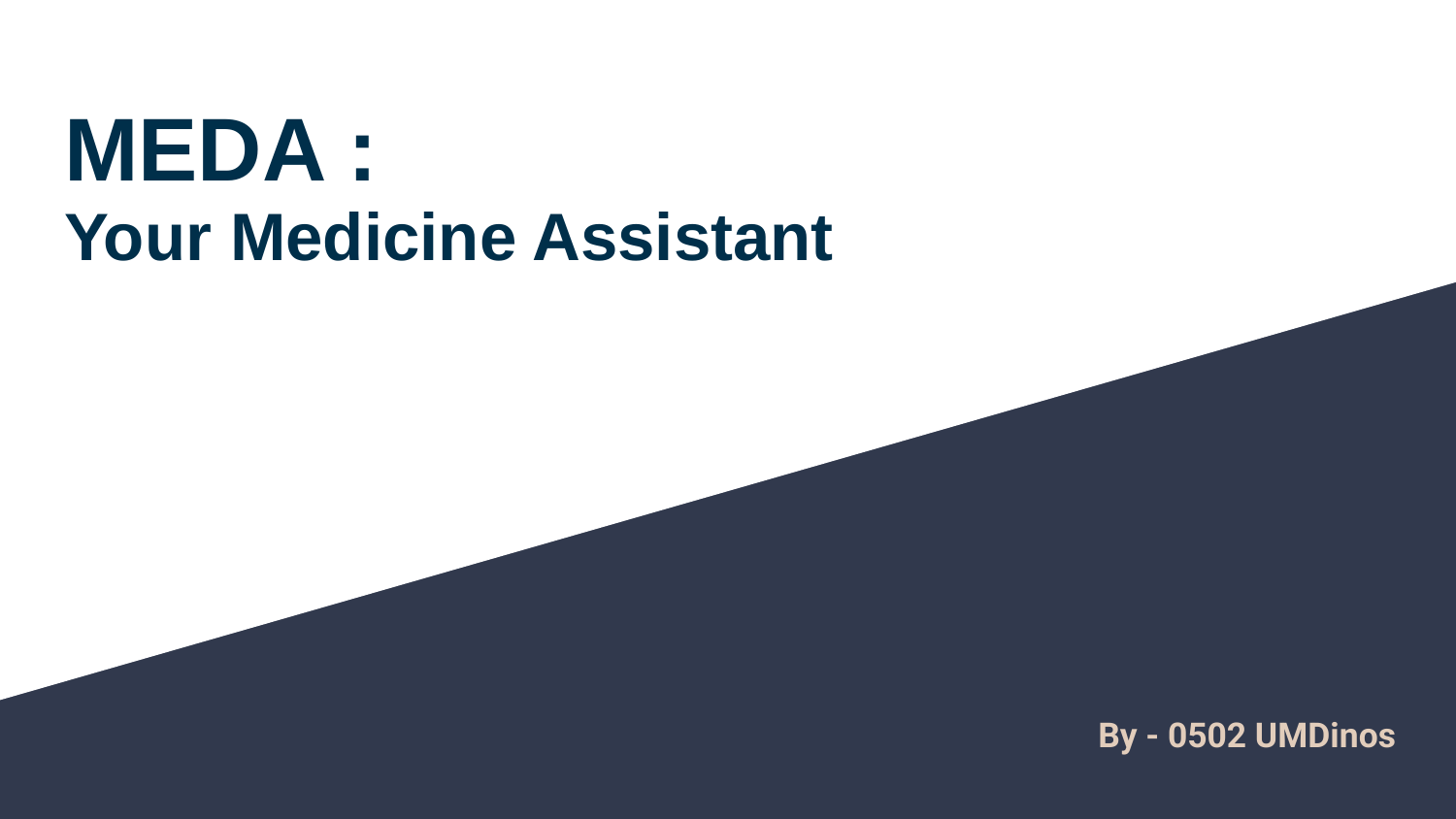

# MEDA :
Your Medicine Assistant
By - 0502 UMDinos